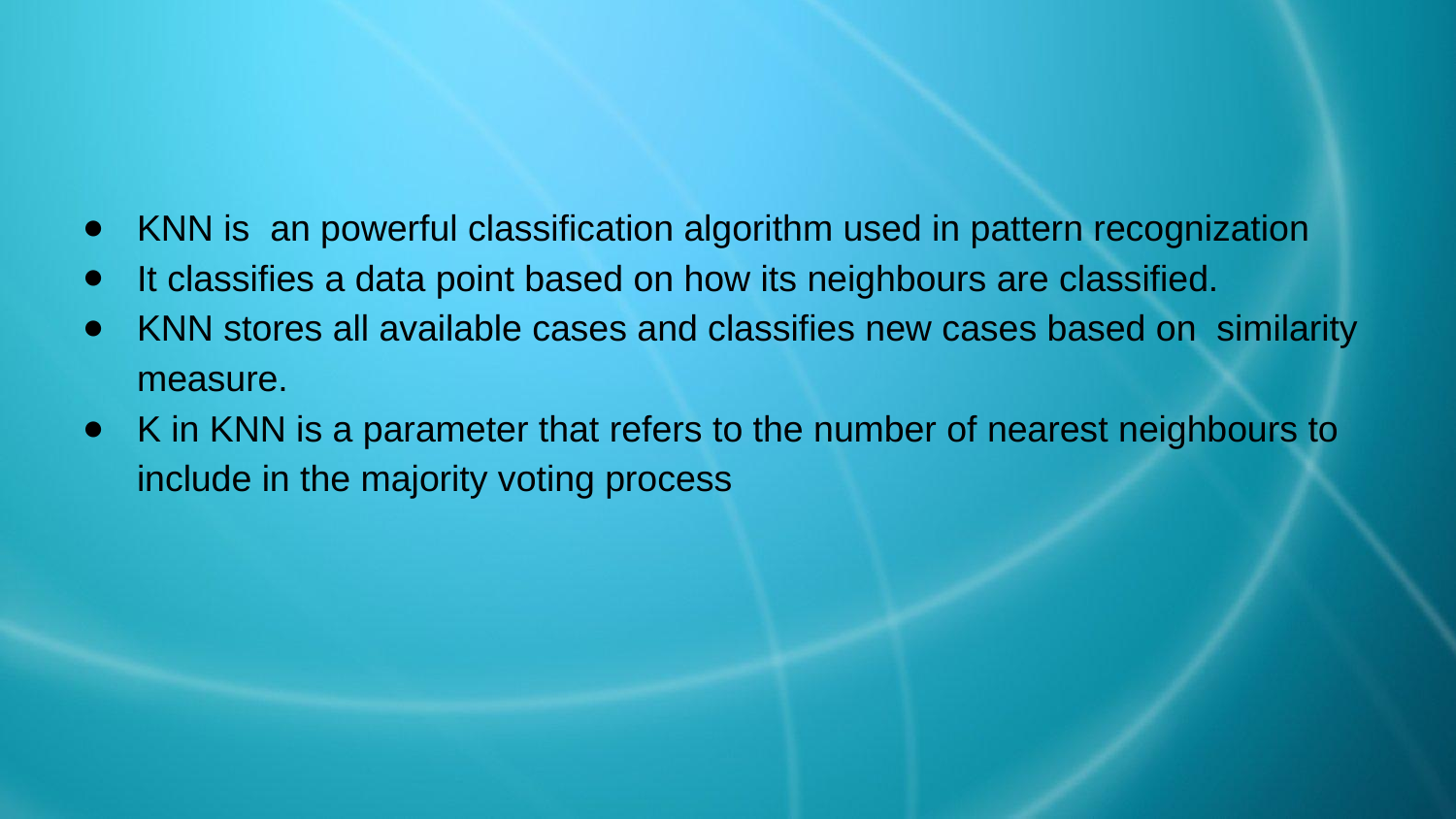

#
KNN is  an powerful classification algorithm used in pattern recognization
It classifies a data point based on how its neighbours are classified.
KNN stores all available cases and classifies new cases based on  similarity measure.
K in KNN is a parameter that refers to the number of nearest neighbours to include in the majority voting process